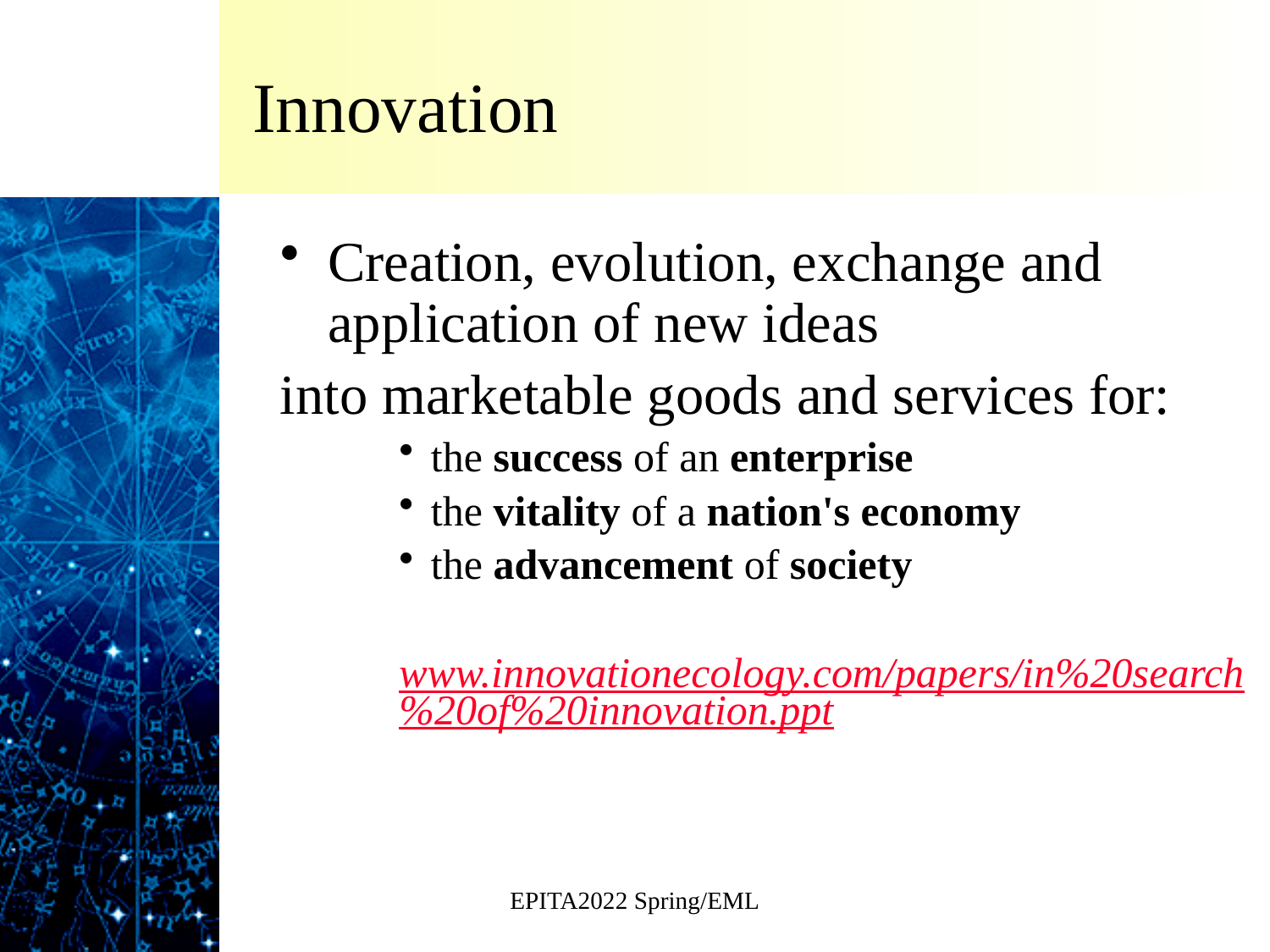

# Innovation
Creation, evolution, exchange and application of new ideas
into marketable goods and services for:
the success of an enterprise
the vitality of a nation's economy
the advancement of society

www.innovationecology.com/papers/in%20search%20of%20innovation.ppt

EPITA2022 Spring/EML